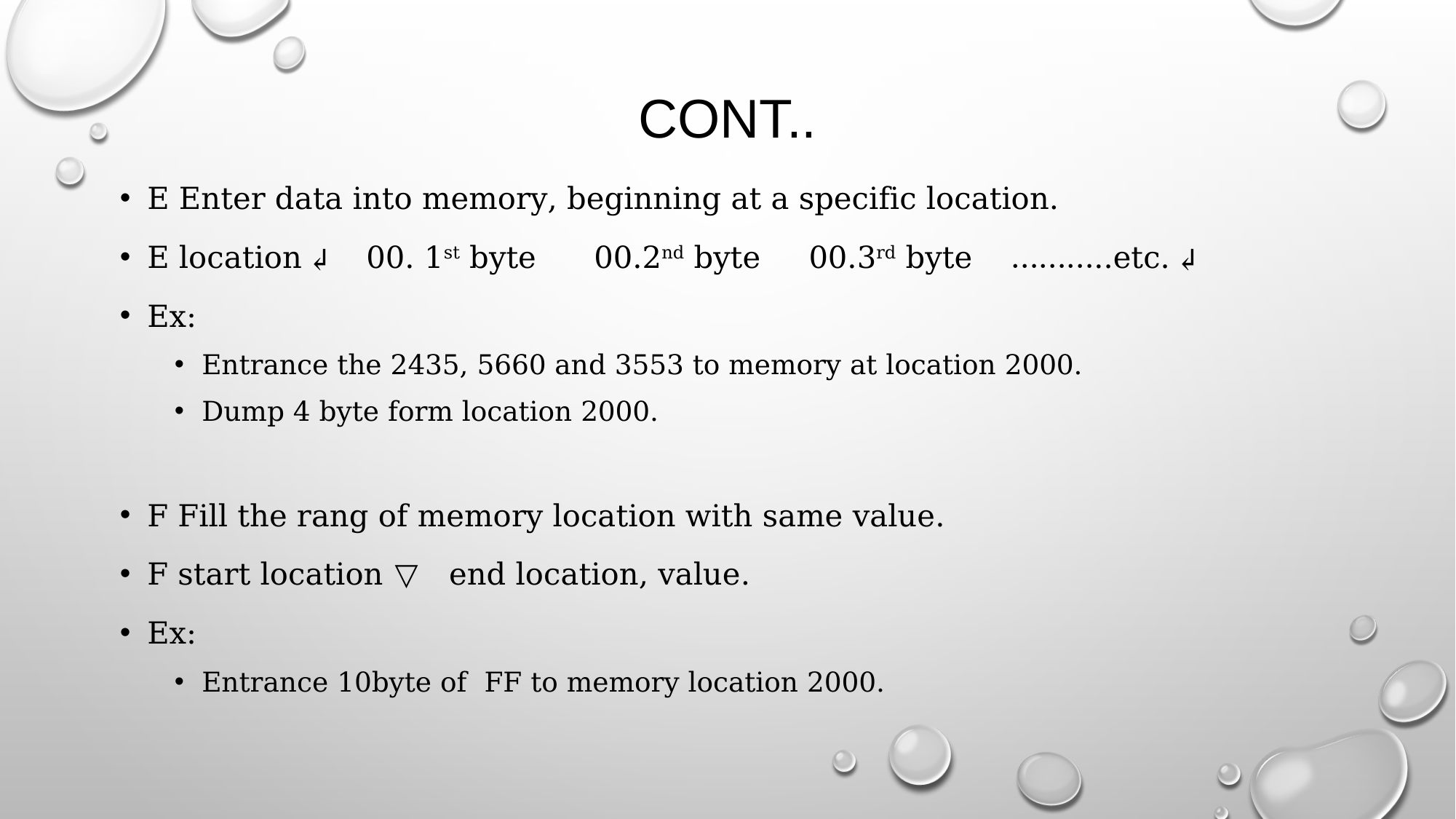

# Cont..
E Enter data into memory, beginning at a specific location.
E location ↲    00. 1st byte      00.2nd byte     00.3rd byte    ………..etc. ↲
Ex:
Entrance the 2435, 5660 and 3553 to memory at location 2000.
Dump 4 byte form location 2000.

F Fill the rang of memory location with same value.
F start location ▽   end location, value.
Ex:
Entrance 10byte of  FF to memory location 2000.